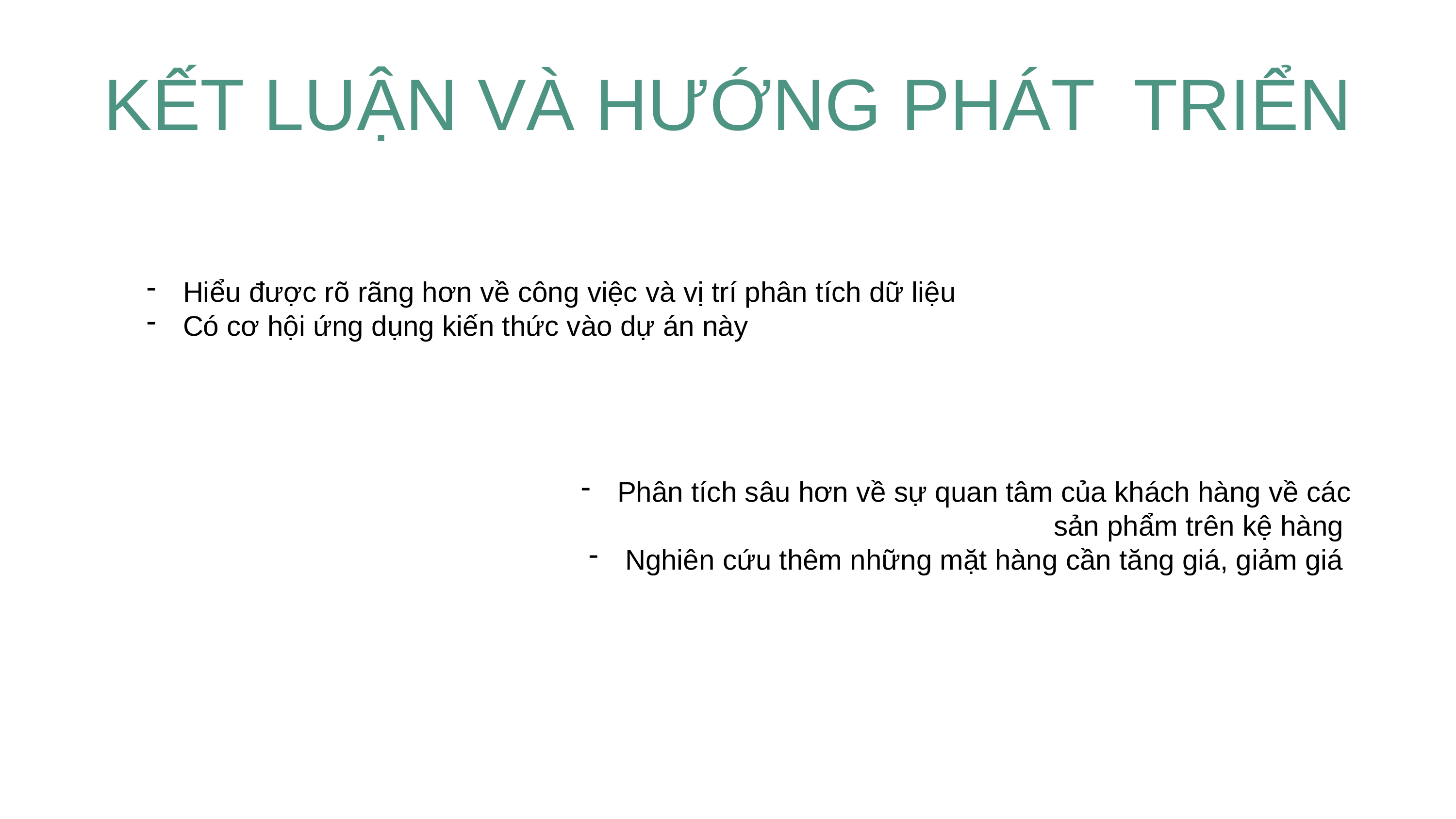

KẾT LUẬN VÀ HƯỚNG PHÁT  TRIỂN
Hiểu được rõ rãng hơn về công việc và vị trí phân tích dữ liệu
Có cơ hội ứng dụng kiến thức vào dự án này

Phân tích sâu hơn về sự quan tâm của khách hàng về các sản phẩm trên kệ hàng
Nghiên cứu thêm những mặt hàng cần tăng giá, giảm giá